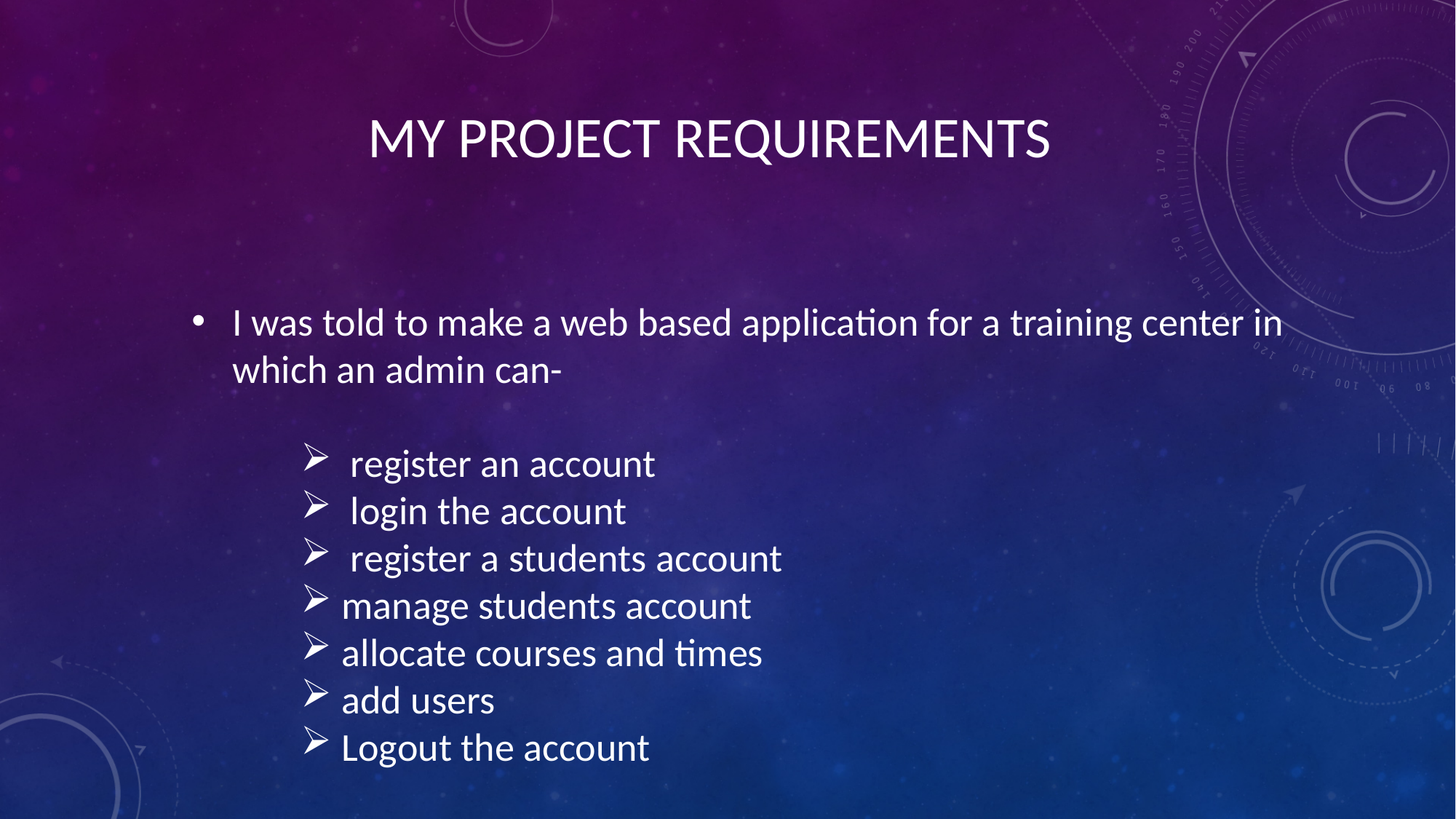

# My project requirements

I was told to make a web based application for a training center in which an admin can-

 register an account
 login the account
 register a students account
manage students account
allocate courses and times
add users
Logout the account